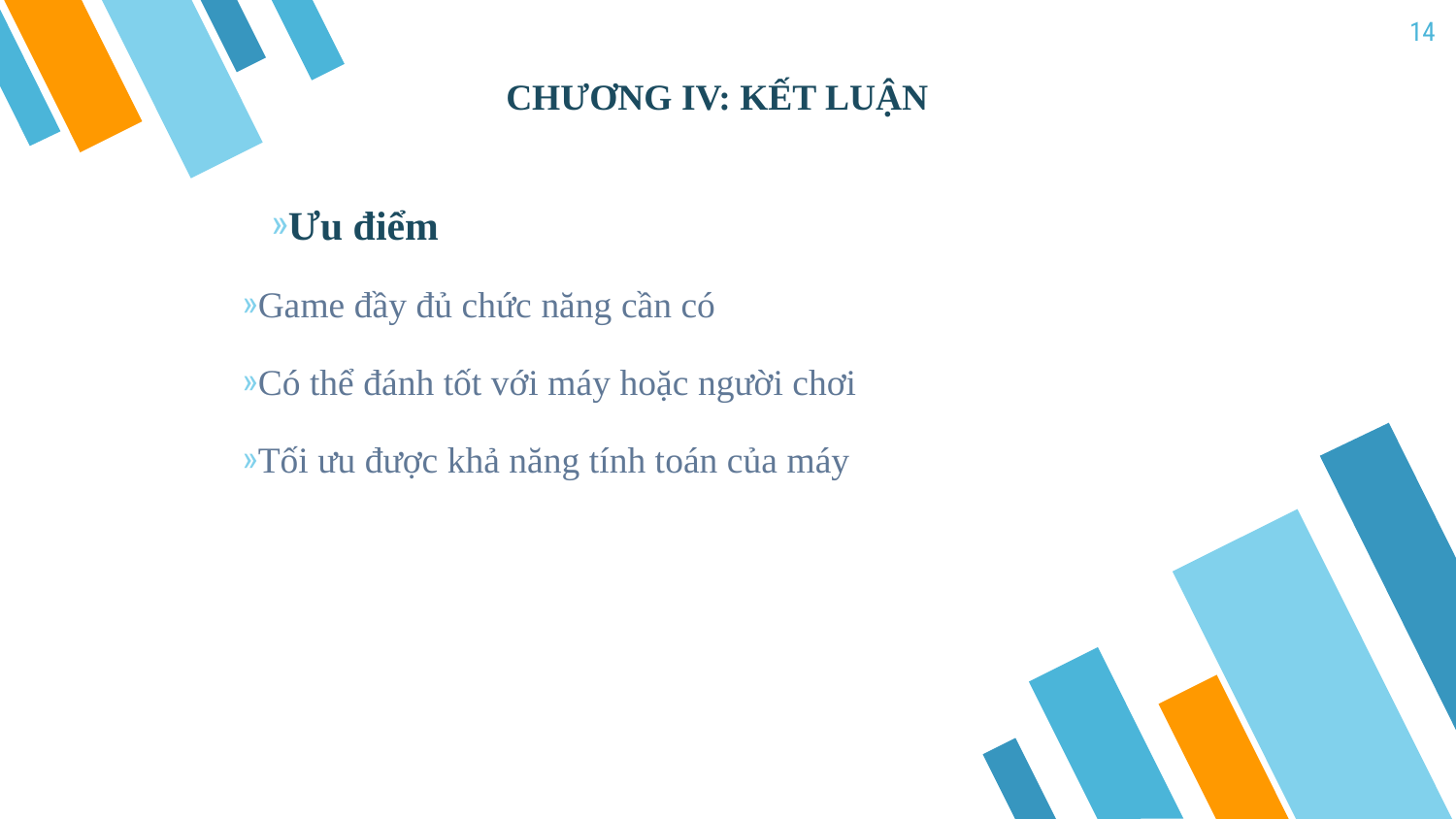

14
CHƯƠNG IV: KẾT LUẬN
Ưu điểm
Game đầy đủ chức năng cần có
Có thể đánh tốt với máy hoặc người chơi
Tối ưu được khả năng tính toán của máy